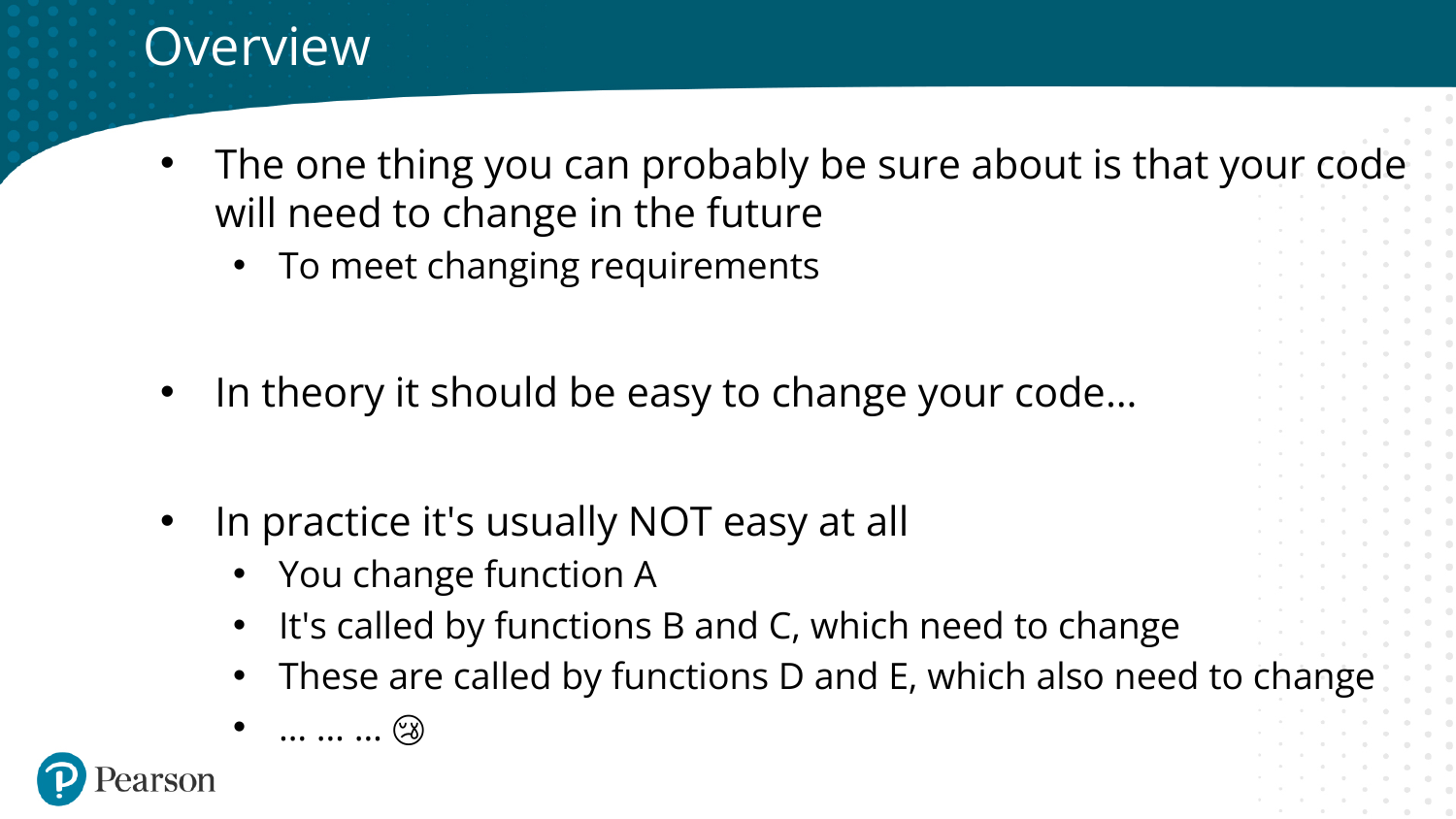

# Overview
The one thing you can probably be sure about is that your code will need to change in the future
To meet changing requirements

In theory it should be easy to change your code…

In practice it's usually NOT easy at all
You change function A
It's called by functions B and C, which need to change
These are called by functions D and E, which also need to change
… … … 😢